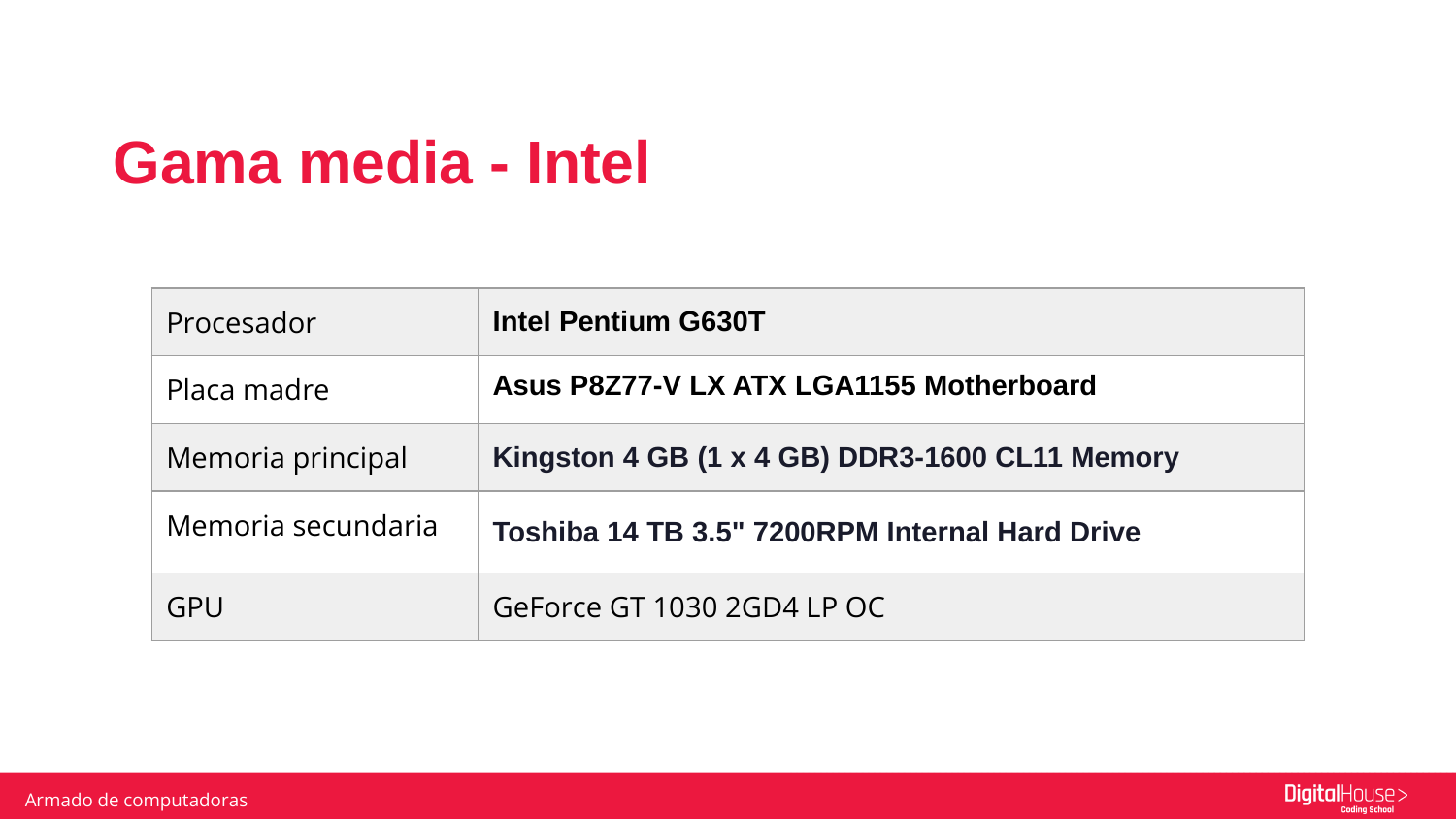

Gama media - Intel

| Procesador | Intel Pentium G630T |
| --- | --- |
| Placa madre | Asus P8Z77-V LX ATX LGA1155 Motherboard |
| Memoria principal | Kingston 4 GB (1 x 4 GB) DDR3-1600 CL11 Memory |
| Memoria secundaria | Toshiba 14 TB 3.5" 7200RPM Internal Hard Drive |
| GPU | GeForce GT 1030 2GD4 LP OC |